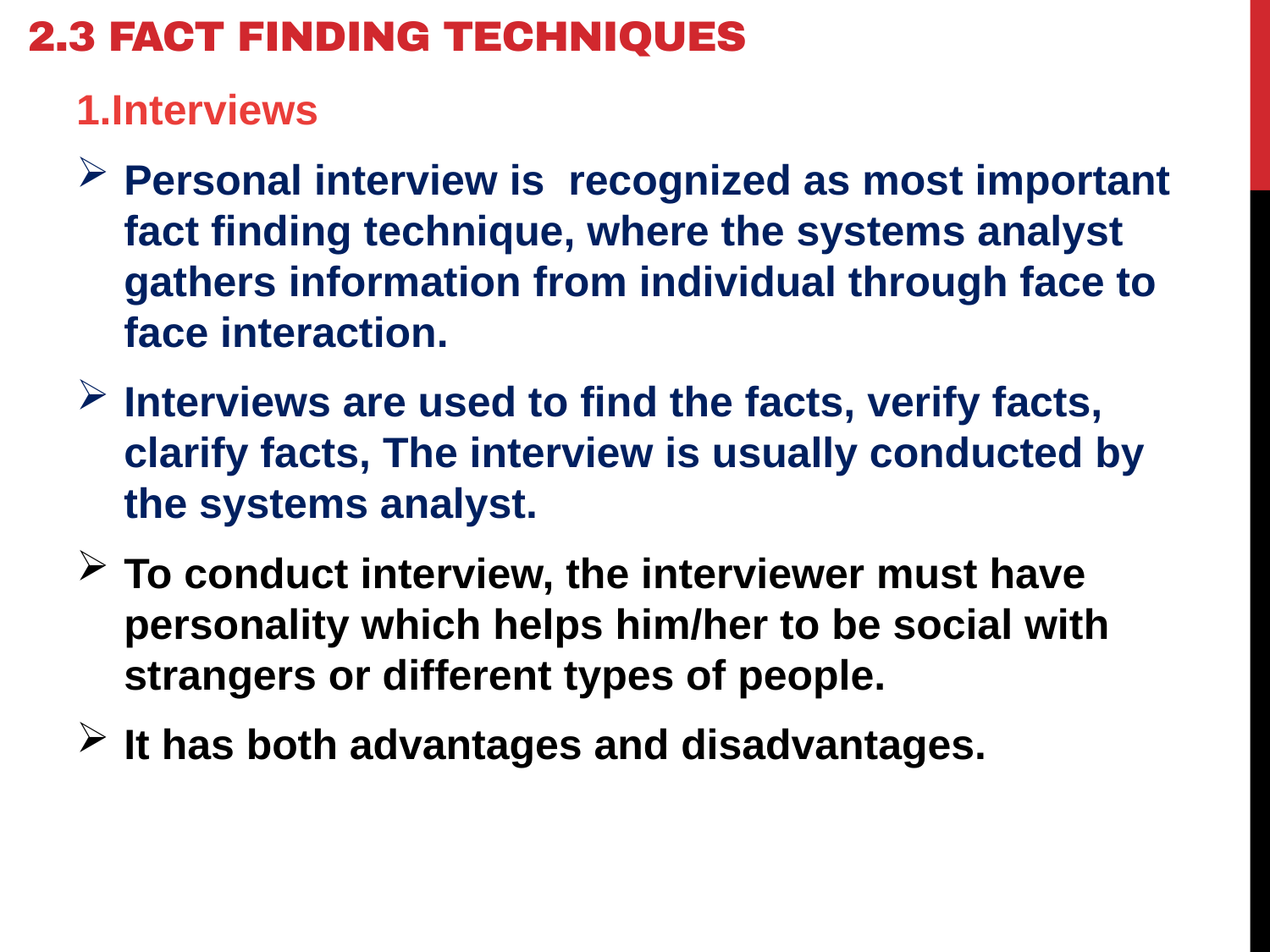

# 2.3 Fact finding techniques
1.Interviews
Personal interview is  recognized as most important fact finding technique, where the systems analyst gathers information from individual through face to face interaction.
Interviews are used to find the facts, verify facts, clarify facts, The interview is usually conducted by the systems analyst.
To conduct interview, the interviewer must have personality which helps him/her to be social with strangers or different types of people.
It has both advantages and disadvantages.